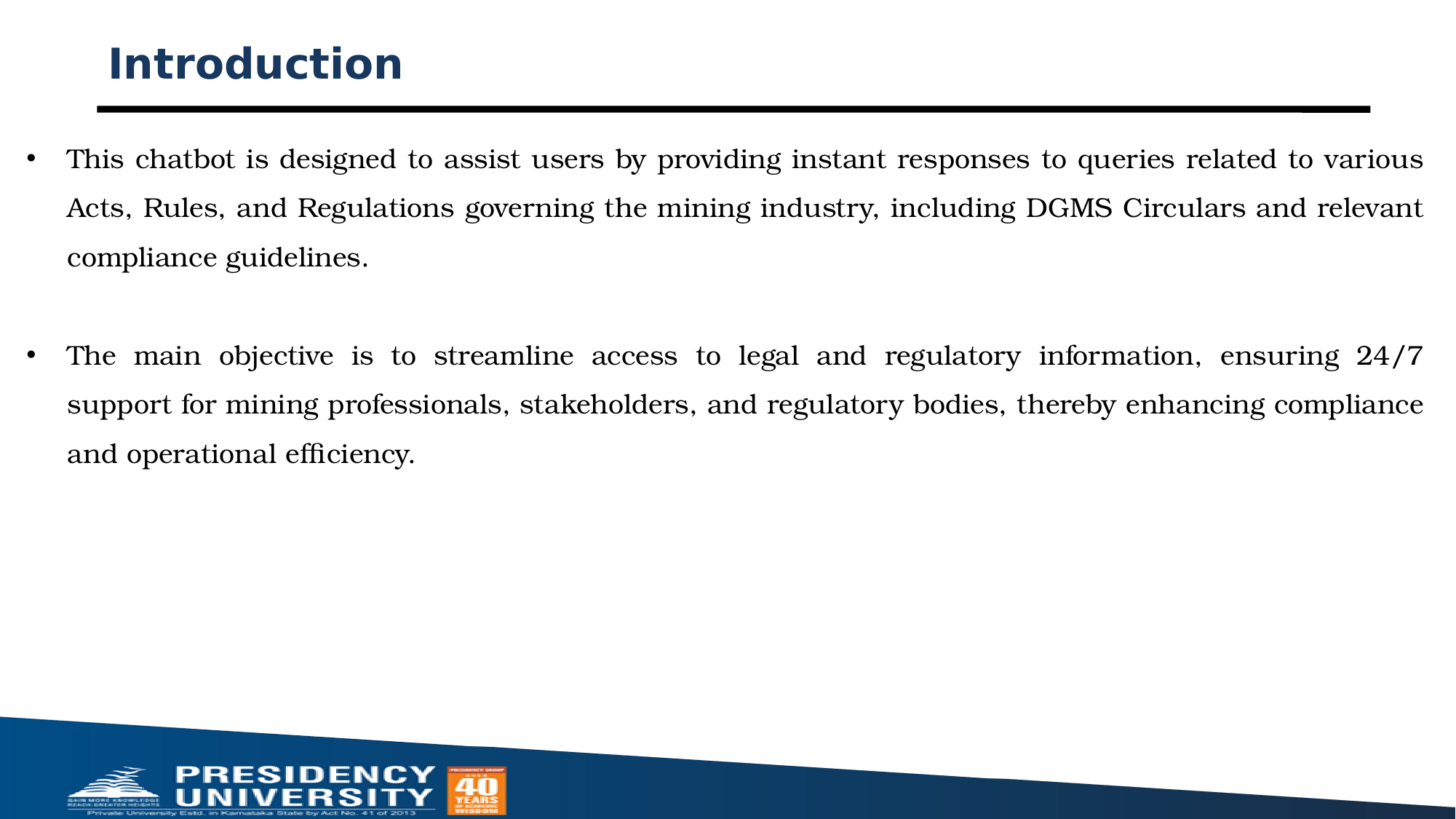

# Introduction
This chatbot is designed to assist users by providing instant responses to queries related to various Acts, Rules, and Regulations governing the mining industry, including DGMS Circulars and relevant compliance guidelines.

The main objective is to streamline access to legal and regulatory information, ensuring 24/7 support for mining professionals, stakeholders, and regulatory bodies, thereby enhancing compliance and operational efficiency.